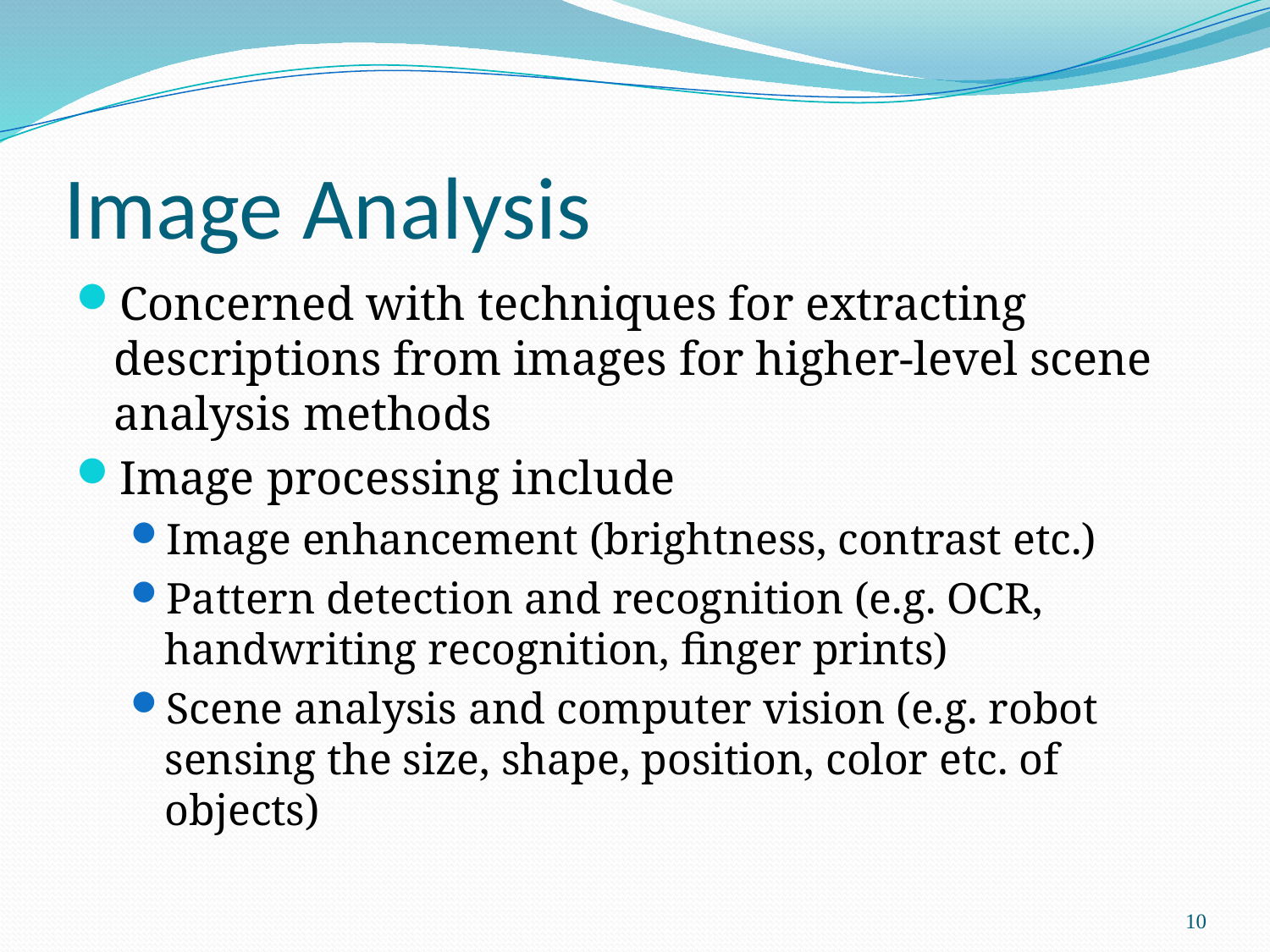

# Image Analysis
Concerned with techniques for extracting descriptions from images for higher-level scene analysis methods
Image processing include
Image enhancement (brightness, contrast etc.)
Pattern detection and recognition (e.g. OCR, handwriting recognition, finger prints)
Scene analysis and computer vision (e.g. robot sensing the size, shape, position, color etc. of objects)

10